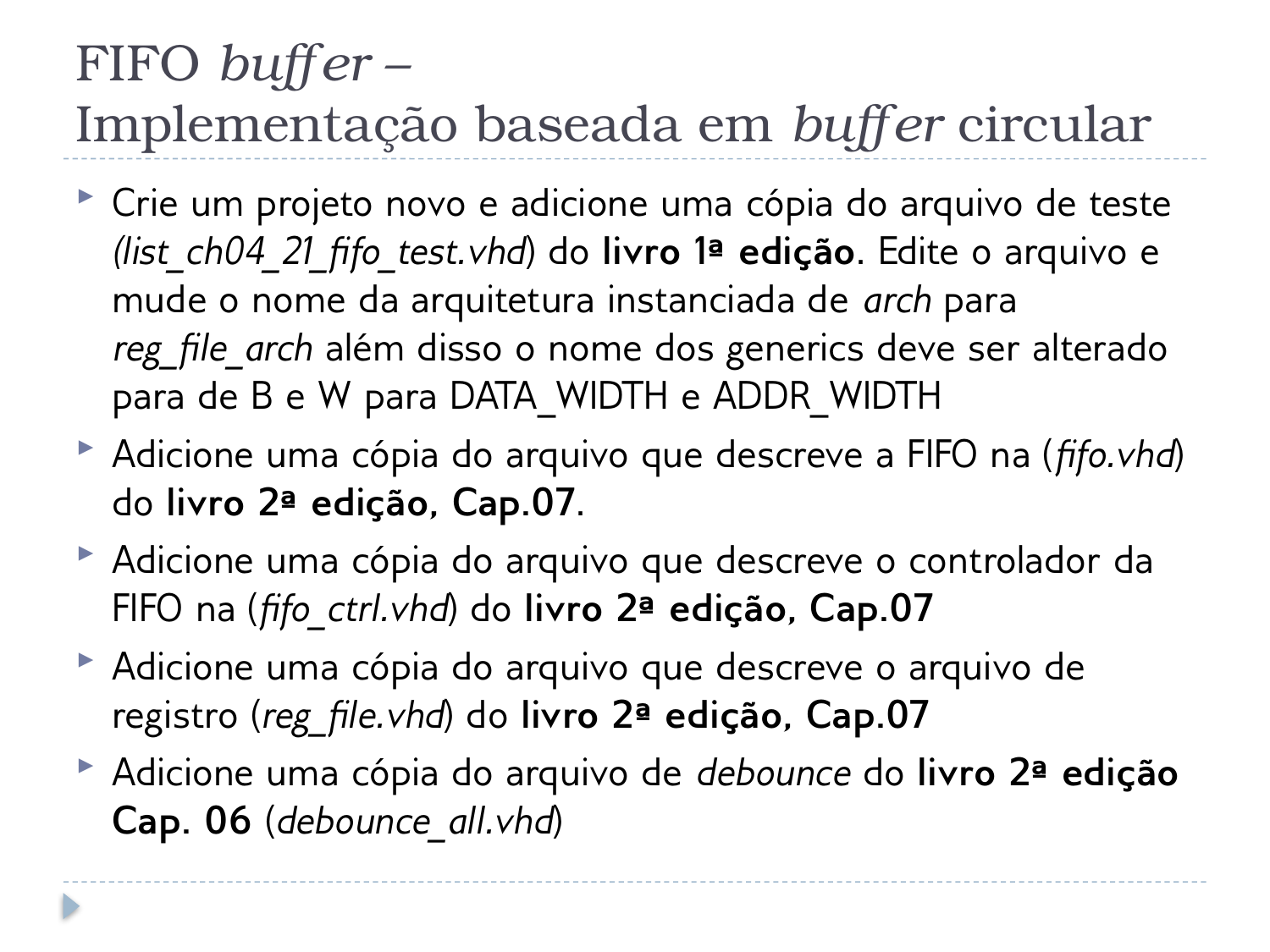

# FIFO buffer – Implementação baseada em buffer circular
Crie um projeto novo e adicione uma cópia do arquivo de teste (list_ch04_21_fifo_test.vhd) do livro 1ª edição. Edite o arquivo e mude o nome da arquitetura instanciada de arch para reg_file_arch além disso o nome dos generics deve ser alterado para de B e W para DATA_WIDTH e ADDR_WIDTH
Adicione uma cópia do arquivo que descreve a FIFO na (fifo.vhd) do livro 2ª edição, Cap.07.
Adicione uma cópia do arquivo que descreve o controlador da FIFO na (fifo_ctrl.vhd) do livro 2ª edição, Cap.07
Adicione uma cópia do arquivo que descreve o arquivo de registro (reg_file.vhd) do livro 2ª edição, Cap.07
Adicione uma cópia do arquivo de debounce do livro 2ª edição Cap. 06 (debounce_all.vhd)